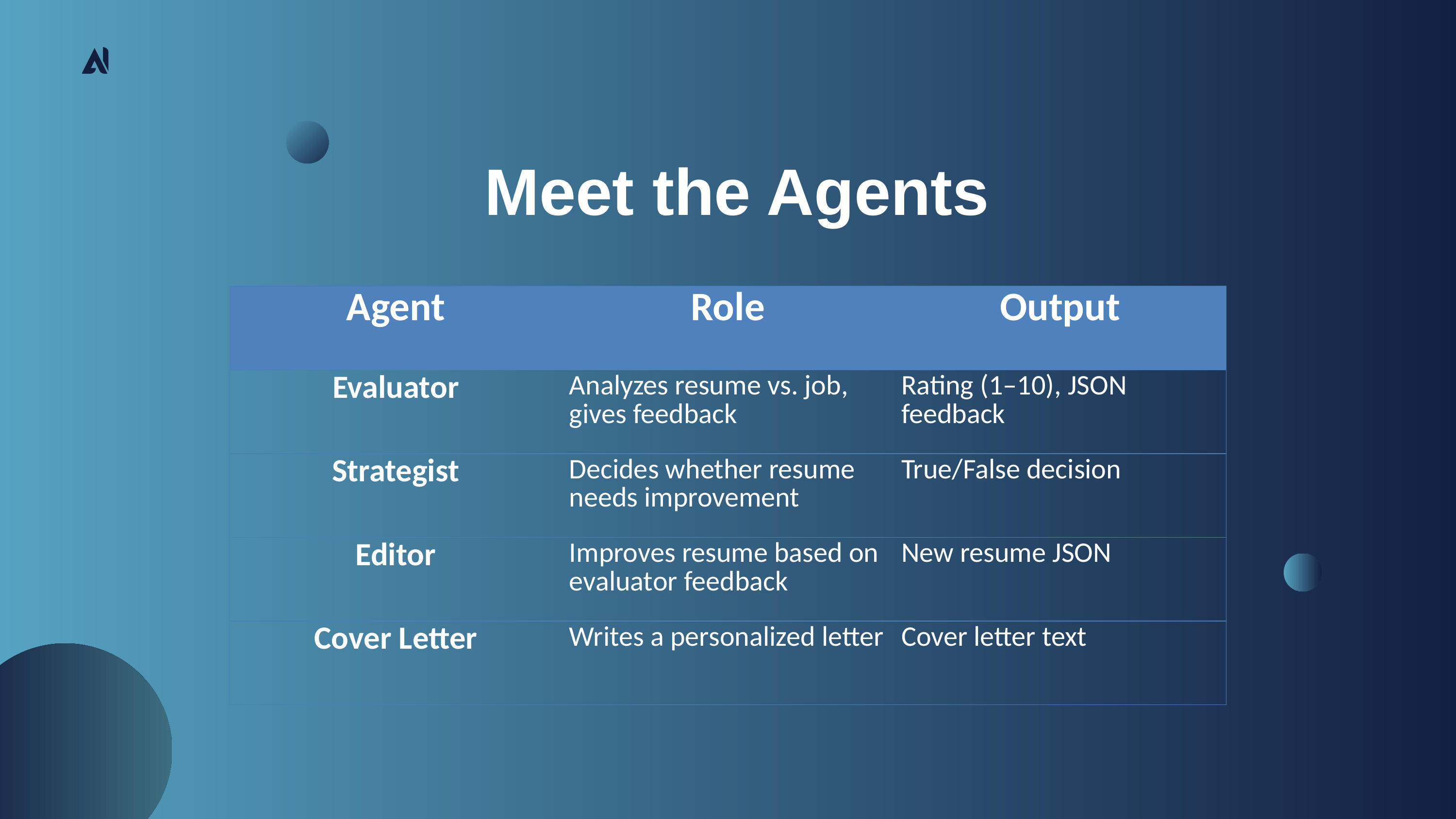

Meet the Agents
| Agent | Role | Output |
| --- | --- | --- |
| Evaluator | Analyzes resume vs. job, gives feedback | Rating (1–10), JSON feedback |
| Strategist | Decides whether resume needs improvement | True/False decision |
| Editor | Improves resume based on evaluator feedback | New resume JSON |
| Cover Letter | Writes a personalized letter | Cover letter text |